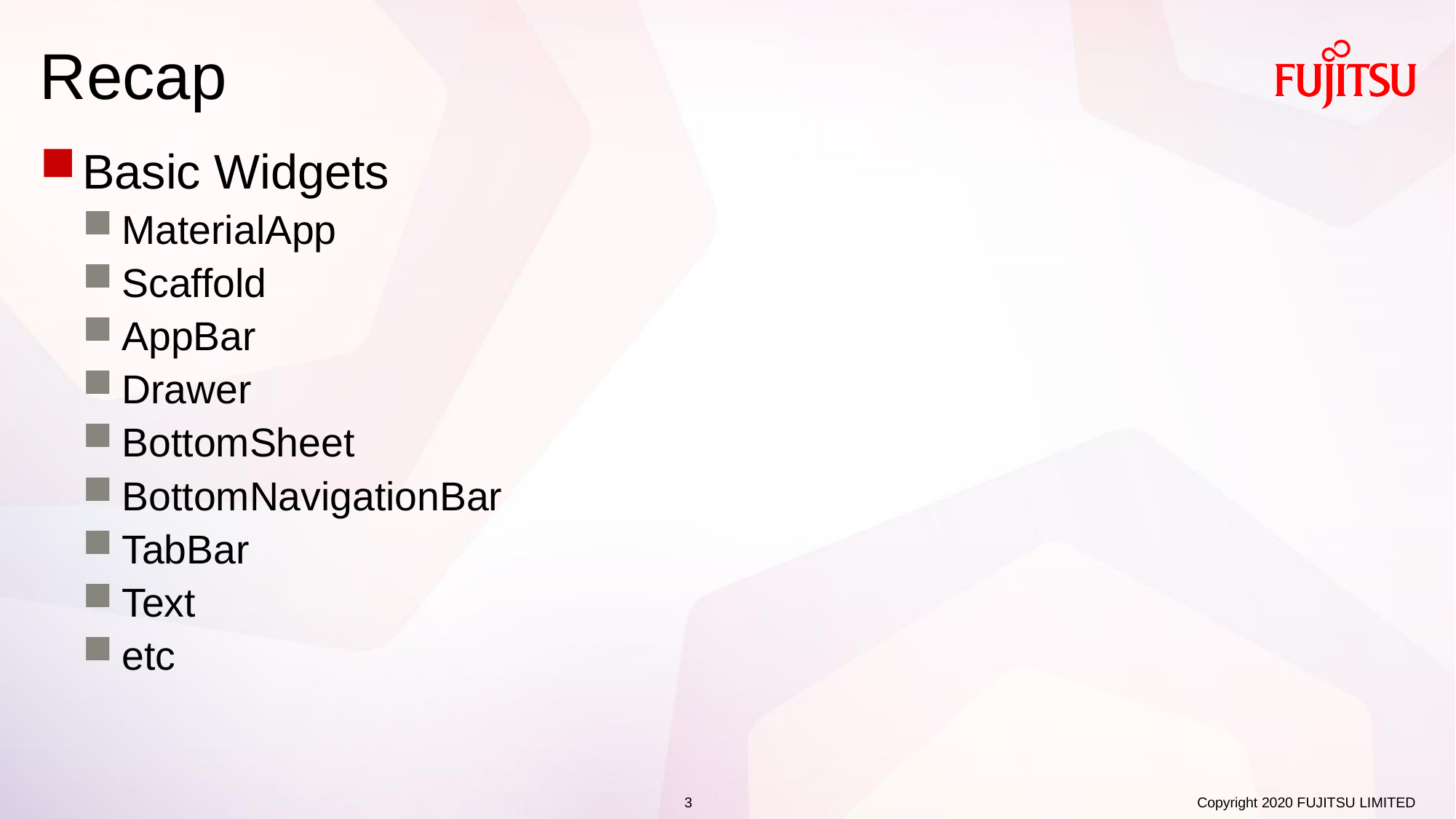

# Recap
Basic Widgets
MaterialApp
Scaffold
AppBar
Drawer
BottomSheet
BottomNavigationBar
TabBar
Text
etc
Copyright 2020 FUJITSU LIMITED
3